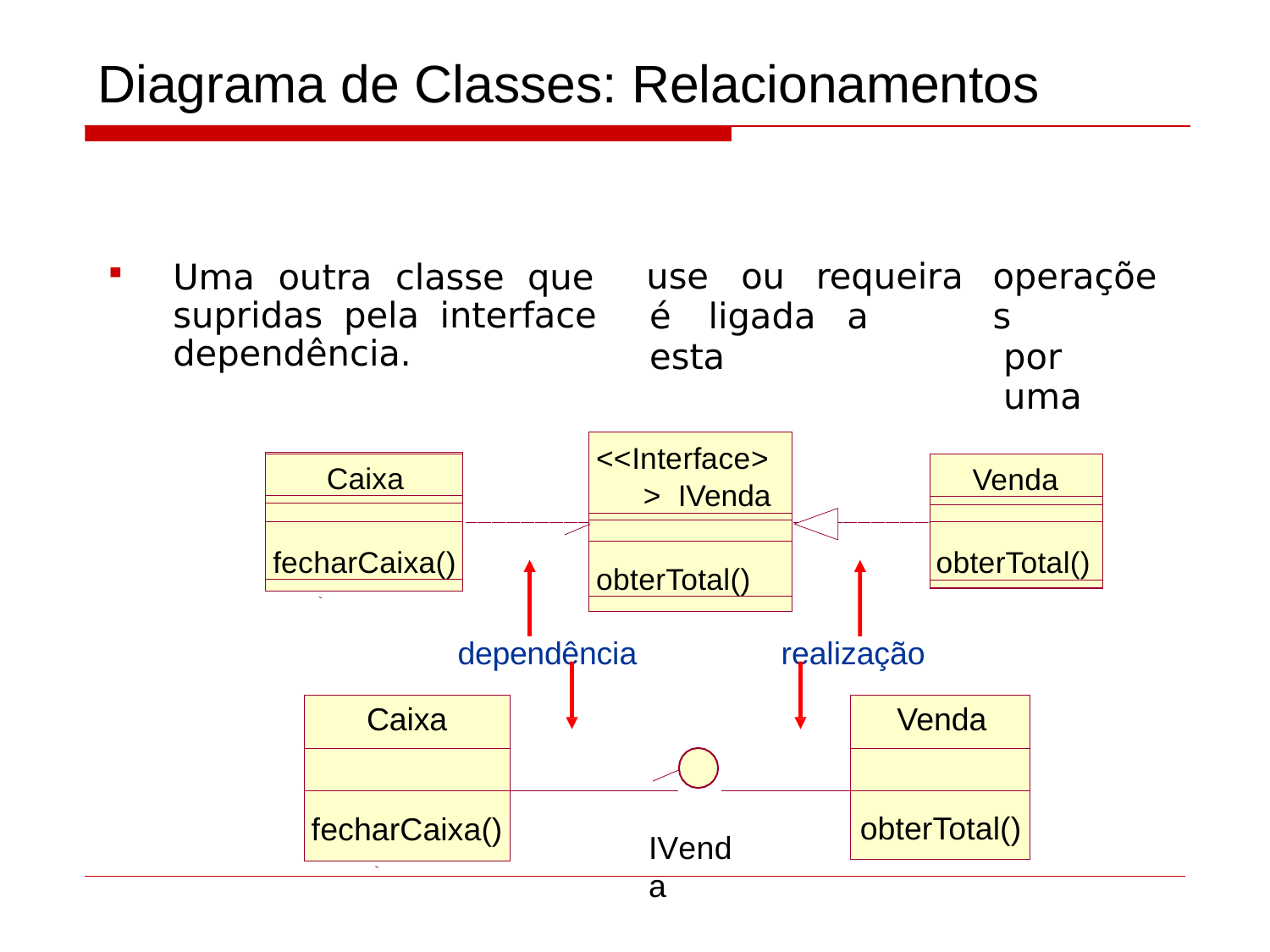

# Diagrama de Classes: Relacionamentos
Uma outra classe que  supridas pela interface  dependência.
use	ou	requeira
é	ligada	a	esta
operações
por	uma

<<Interface>>  IVenda

Caixa
Venda

fecharCaixa()
obterTotal()

obterTotal()

dependência	realização

|  | Venda |
| --- | --- |
|  |  |
|  | obterTotal() |
| Caixa |  |
| --- | --- |
|  |  |
| fecharCaixa() |  |

IVenda